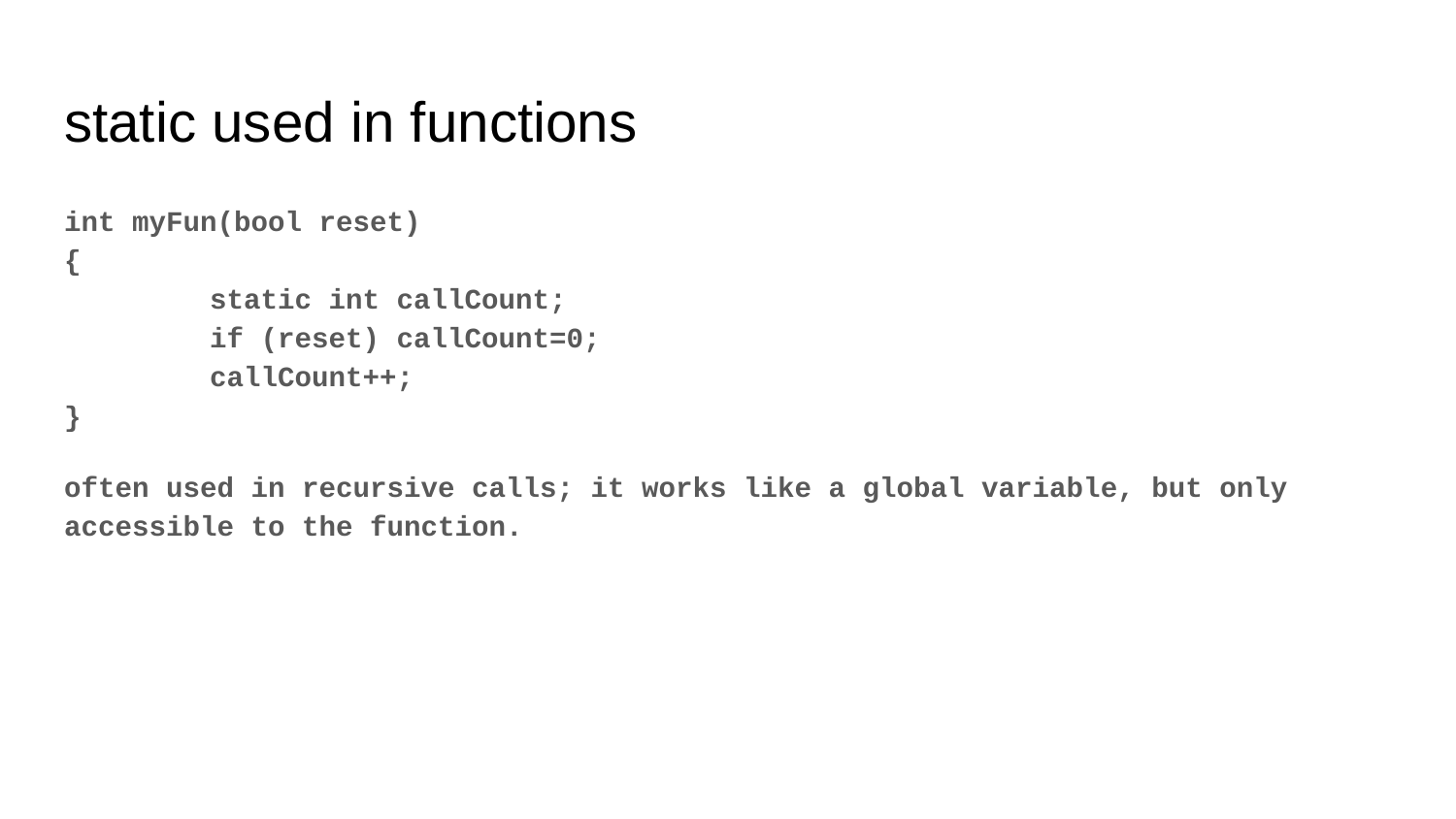

# static used in functions
int myFun(bool reset)
{
	static int callCount;
	if (reset) callCount=0;
	callCount++;
}
often used in recursive calls; it works like a global variable, but only accessible to the function.